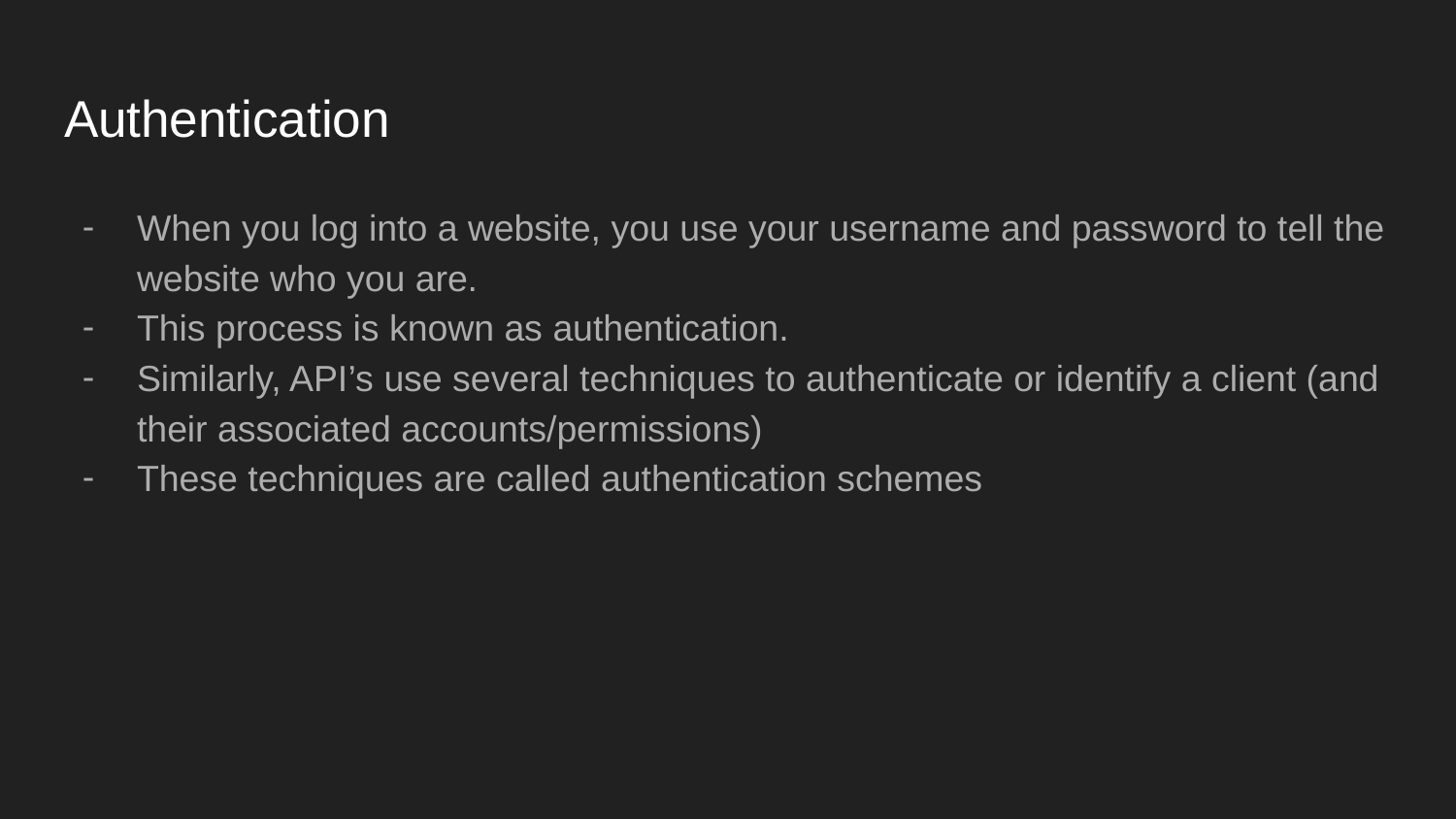

# Authentication
When you log into a website, you use your username and password to tell the website who you are.
This process is known as authentication.
Similarly, API’s use several techniques to authenticate or identify a client (and their associated accounts/permissions)
These techniques are called authentication schemes